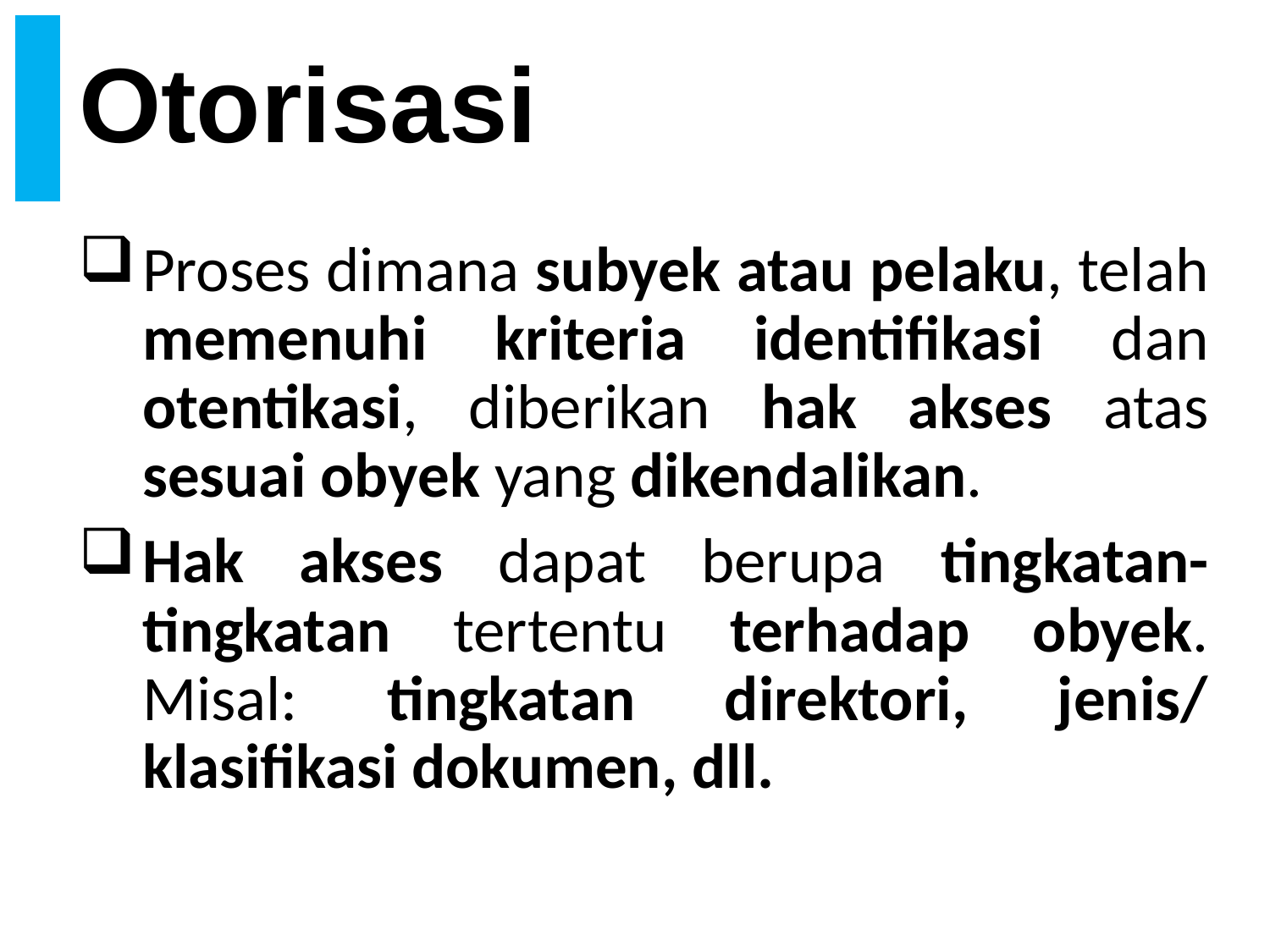

# Otorisasi
Proses dimana subyek atau pelaku, telah memenuhi kriteria identifikasi dan otentikasi, diberikan hak akses atas sesuai obyek yang dikendalikan.
Hak akses dapat berupa tingkatan-tingkatan tertentu terhadap obyek. Misal: tingkatan direktori, jenis/ klasifikasi dokumen, dll.